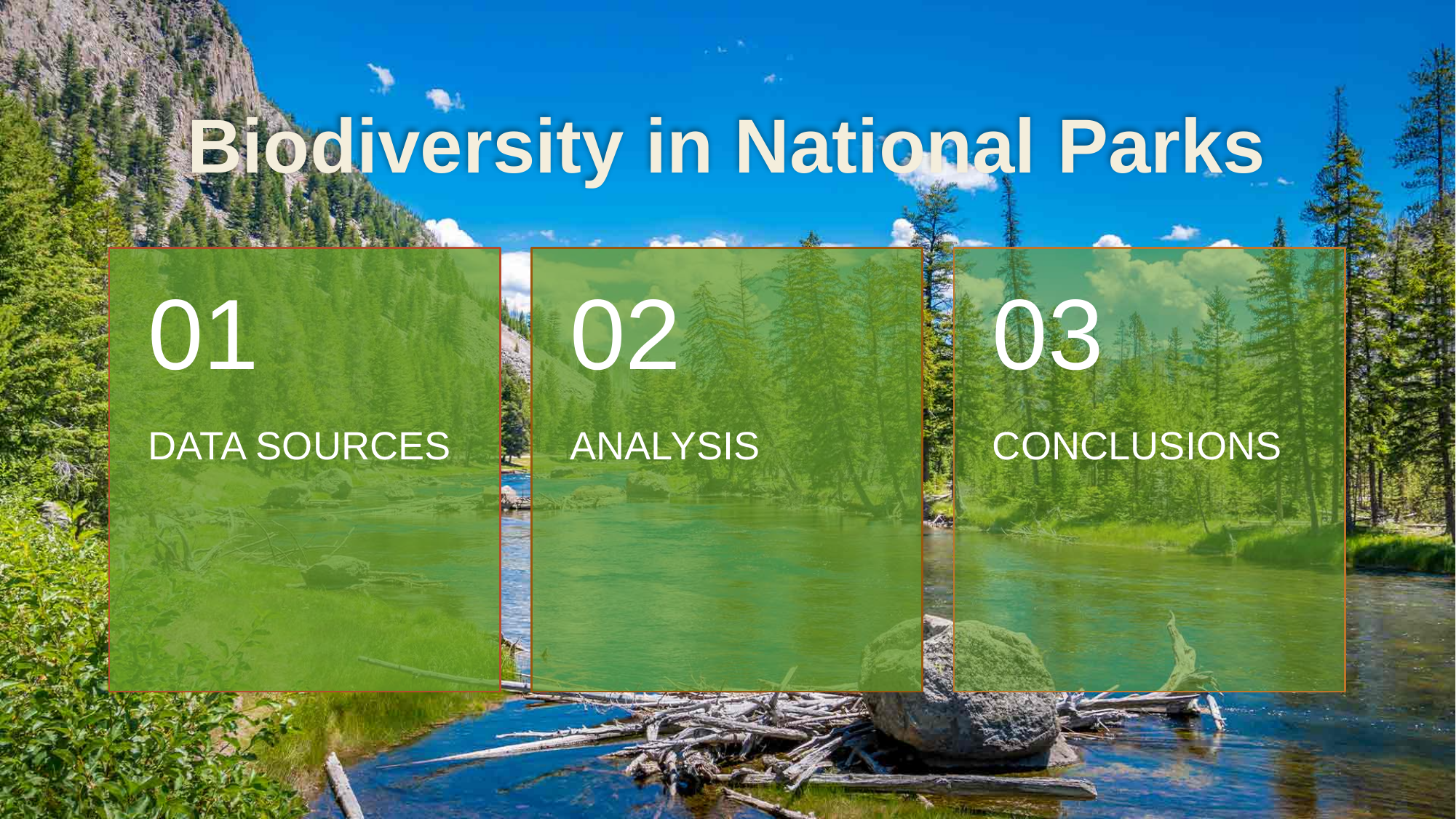

# Biodiversity in National Parks
Data Sources
01
Analysis
02
Conclusions
03